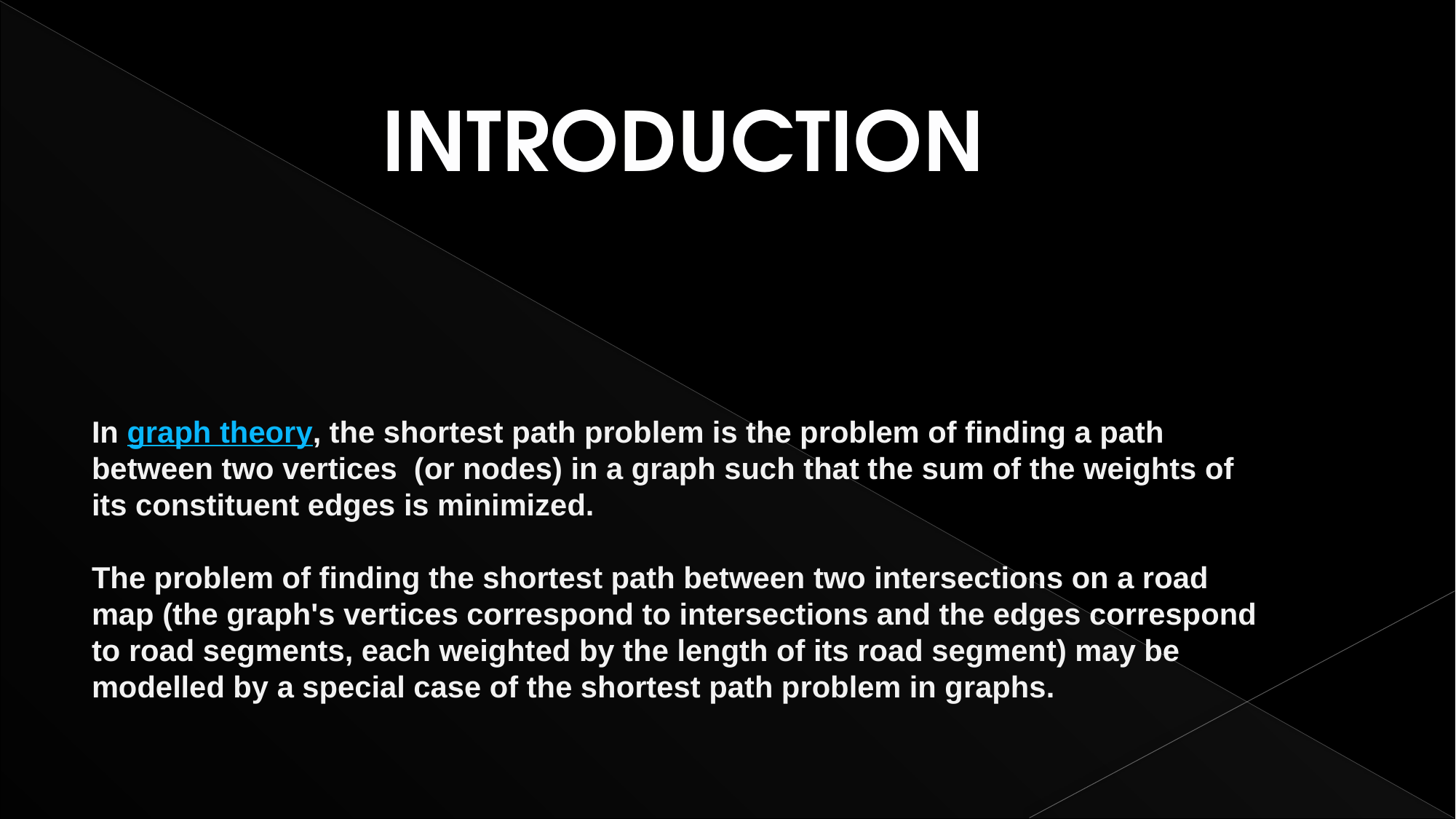

INTRODUCTION

In graph theory, the shortest path problem is the problem of finding a path between two vertices  (or nodes) in a graph such that the sum of the weights of its constituent edges is minimized.

The problem of finding the shortest path between two intersections on a road map (the graph's vertices correspond to intersections and the edges correspond to road segments, each weighted by the length of its road segment) may be modelled by a special case of the shortest path problem in graphs.